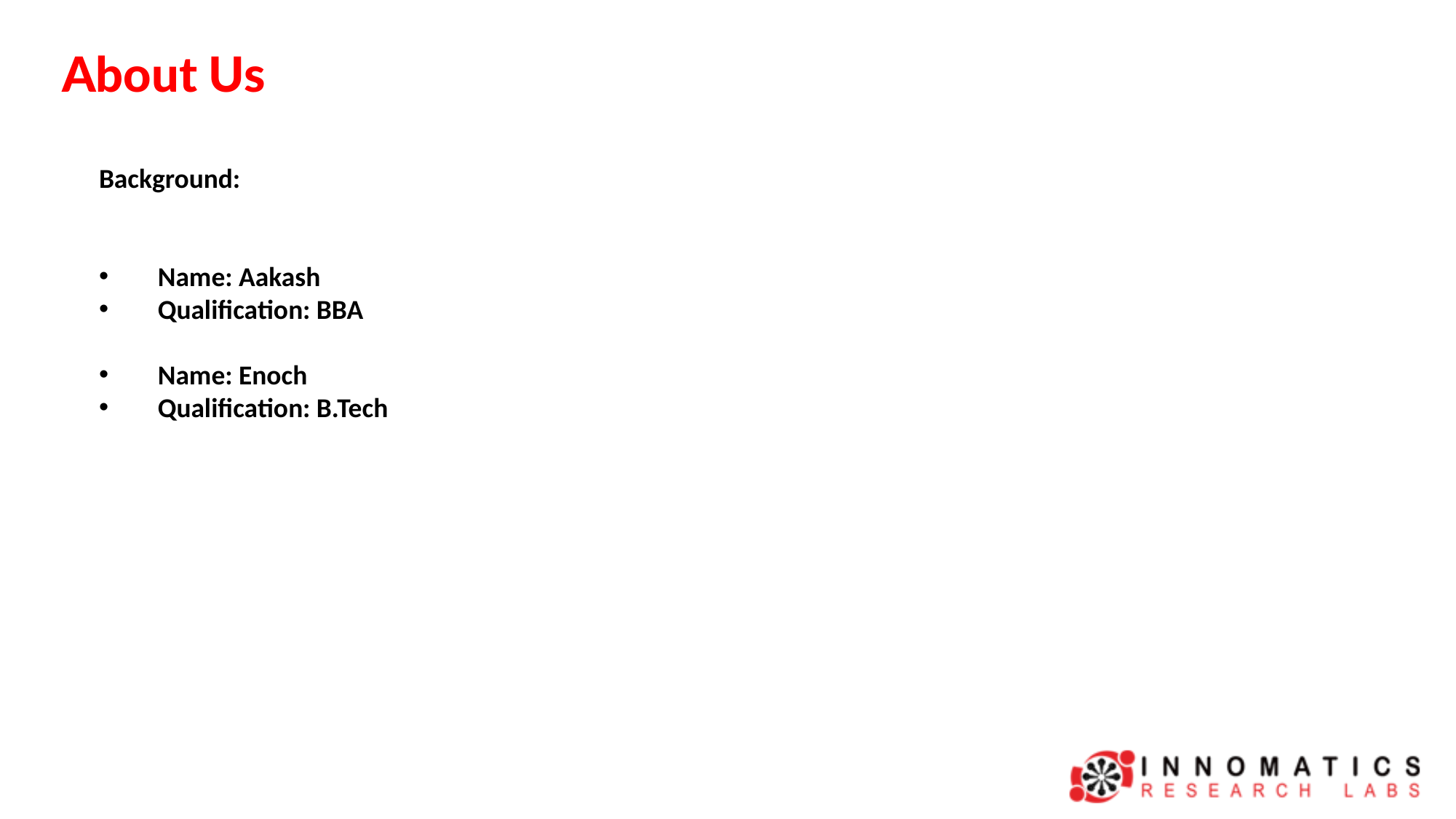

About Us
Background:

    Name: Aakash
    Qualification: BBA

    Name: Enoch
    Qualification: B.Tech